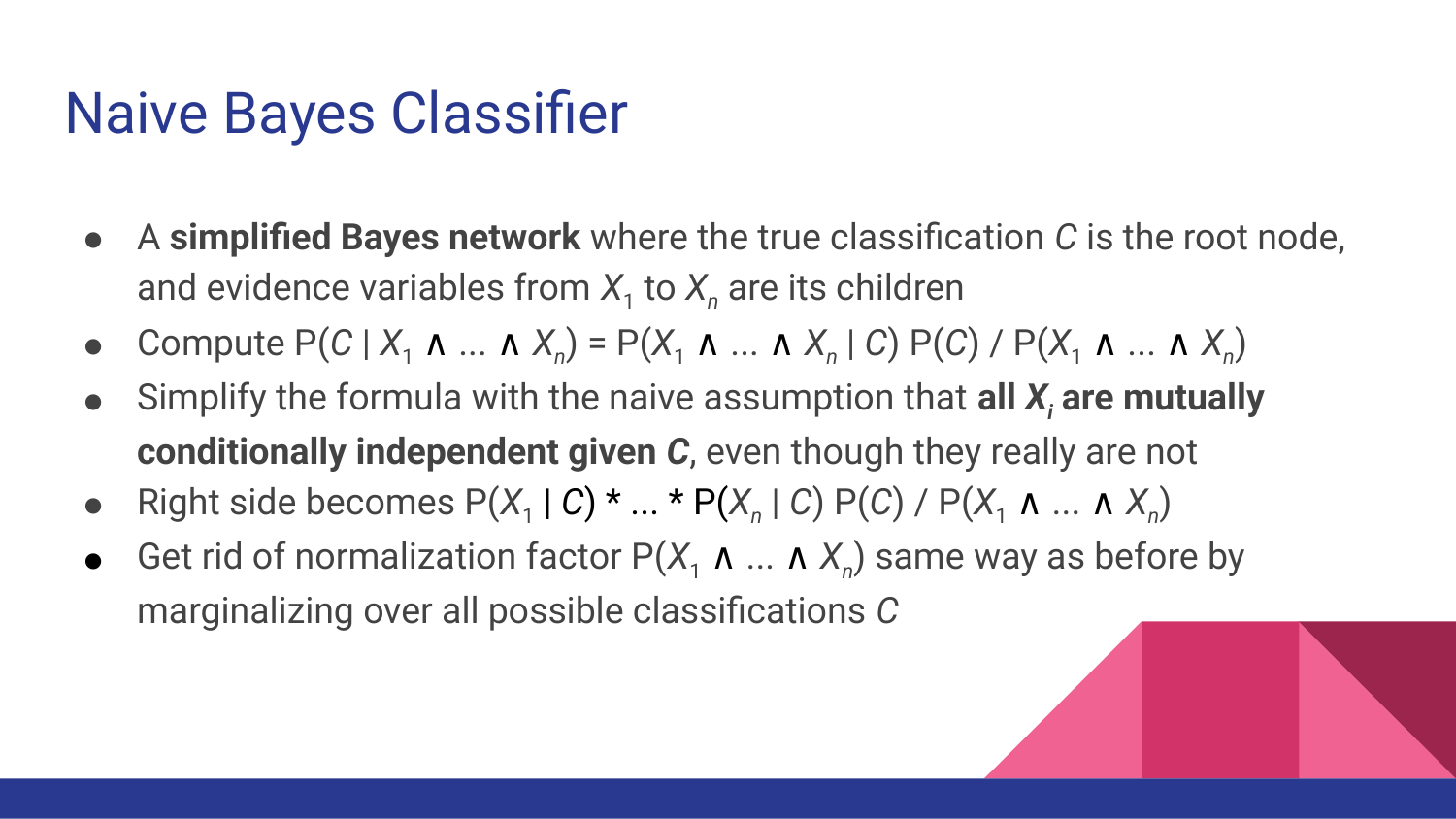

# Naive Bayes Classifier
A simplified Bayes network where the true classification C is the root node, and evidence variables from X1 to Xn are its children
Compute P(C | X1 ∧ ... ∧ Xn) = P(X1 ∧ ... ∧ Xn | C) P(C) / P(X1 ∧ ... ∧ Xn)
Simplify the formula with the naive assumption that all Xi are mutually conditionally independent given C, even though they really are not
Right side becomes P(X1 | C) * ... * P(Xn | C) P(C) / P(X1 ∧ ... ∧ Xn)
Get rid of normalization factor P(X1 ∧ ... ∧ Xn) same way as before by marginalizing over all possible classifications C